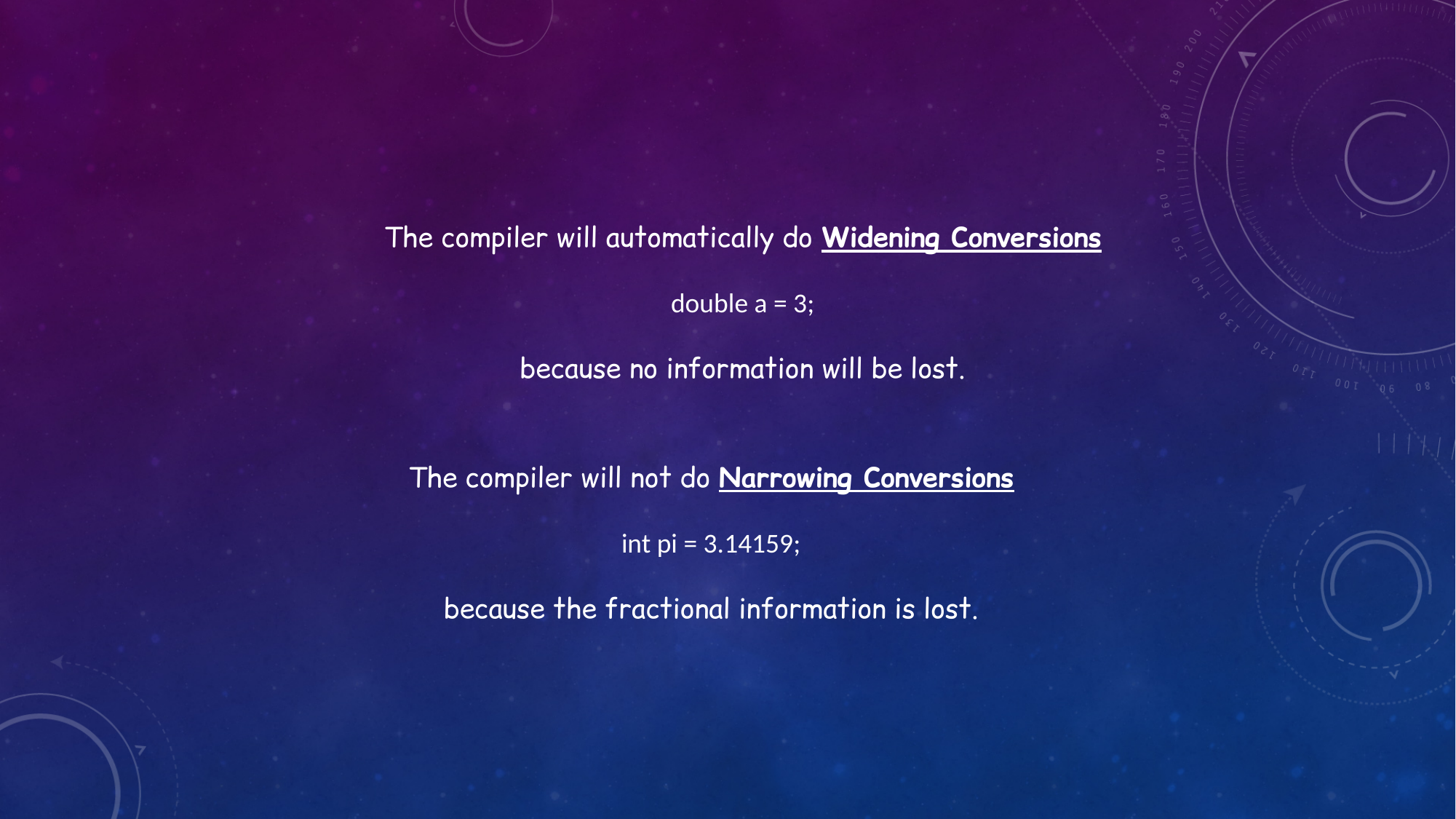

The compiler will automatically do Widening Conversions

double a = 3;

because no information will be lost.
The compiler will not do Narrowing Conversions

int pi = 3.14159;

because the fractional information is lost.